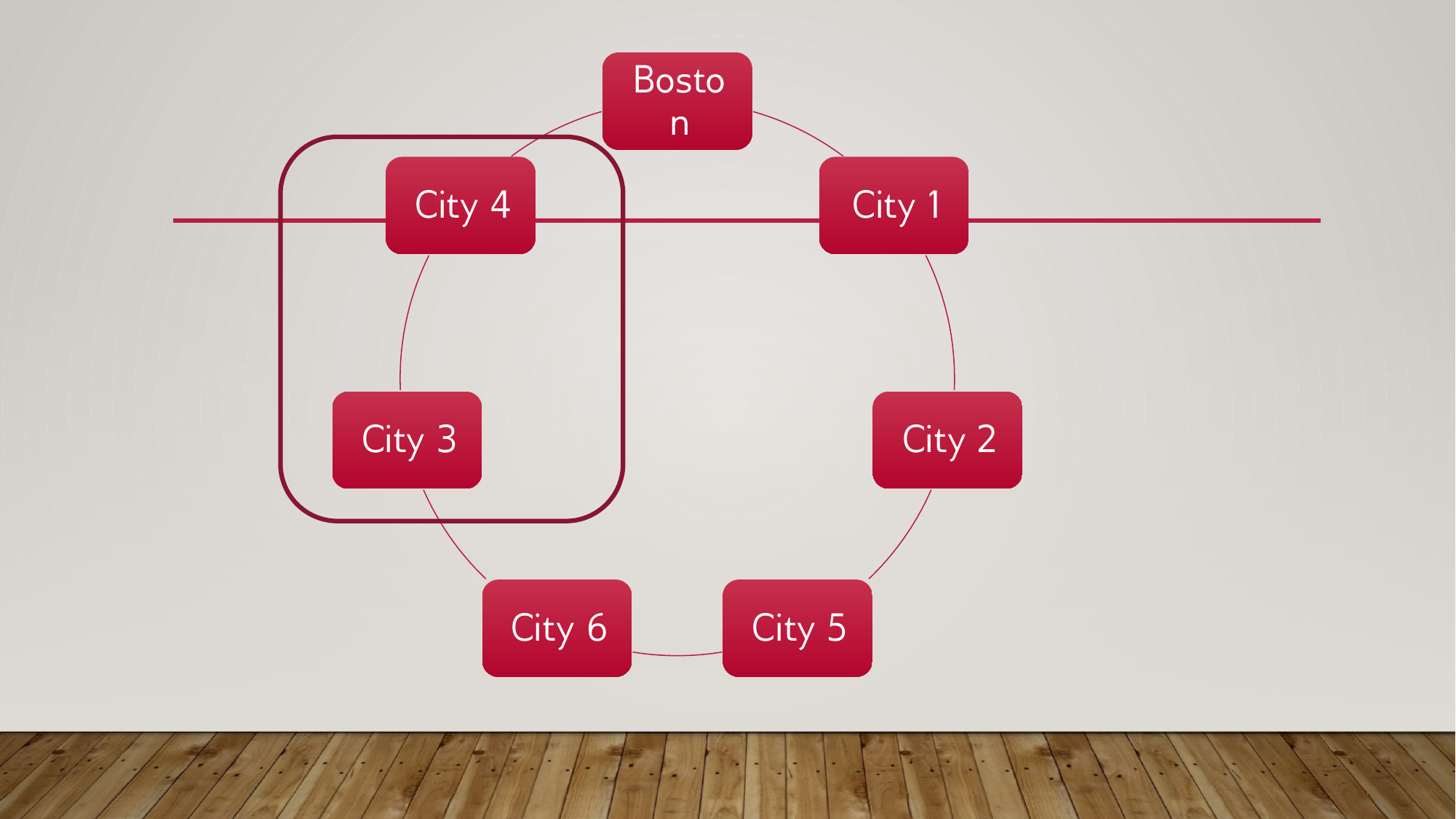

Boston
City 1
City 2
City 5
City 6
City 3
City 4